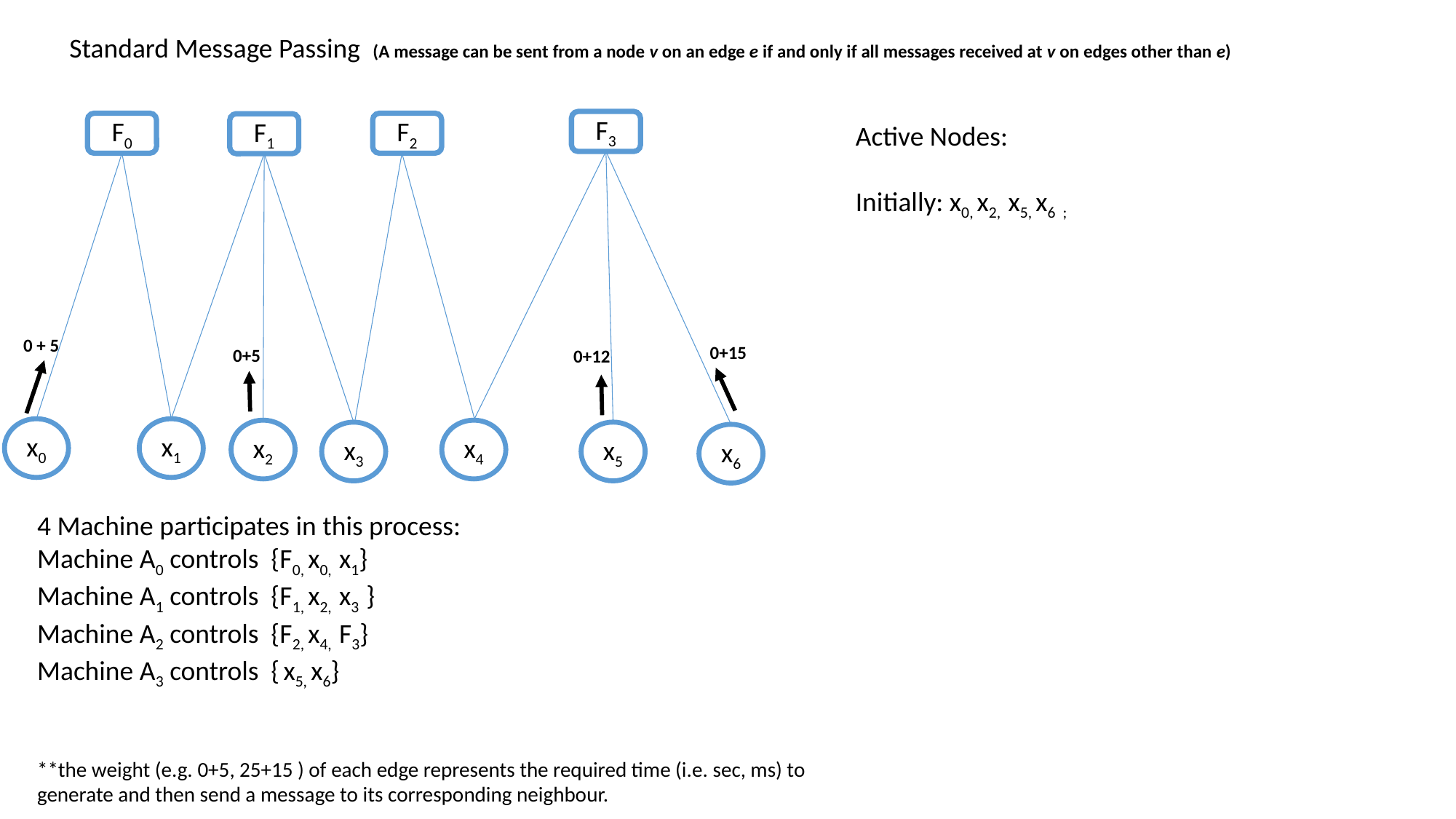

Standard Message Passing  (A message can be sent from a node v on an edge e if and only if all messages received at v on edges other than e)
F3
F0
F2
Active Nodes:

Initially: x0, x2,  x5, x6  ;

F1
0 + 5
0+15
0+5
0+12
x0
x1
x2
x4
x5
x3
x6
4 Machine participates in this process:
Machine A0 controls  {F0, x0,  x1}
Machine A1 controls  {F1, x2,  x3  }
Machine A2 controls  {F2, x4,  F3}
Machine A3 controls  { x5, x6}

**the weight (e.g. 0+5, 25+15 ) of each edge represents the required time (i.e. sec, ms) to generate and then send a message to its corresponding neighbour.